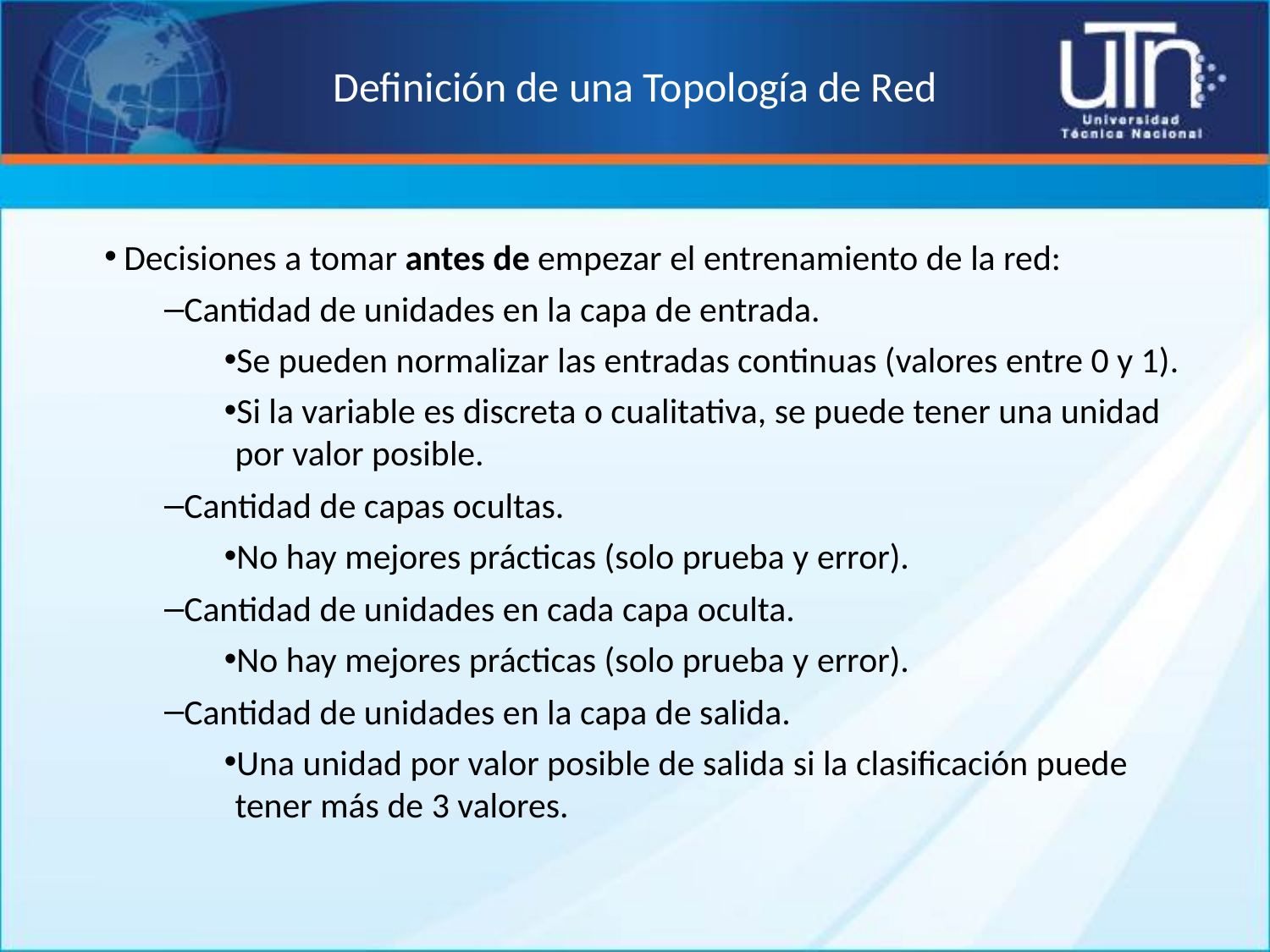

# Definición de una Topología de Red
Decisiones a tomar antes de empezar el entrenamiento de la red:
Cantidad de unidades en la capa de entrada.
Se pueden normalizar las entradas continuas (valores entre 0 y 1).
Si la variable es discreta o cualitativa, se puede tener una unidad por valor posible.
Cantidad de capas ocultas.
No hay mejores prácticas (solo prueba y error).
Cantidad de unidades en cada capa oculta.
No hay mejores prácticas (solo prueba y error).
Cantidad de unidades en la capa de salida.
Una unidad por valor posible de salida si la clasificación puede tener más de 3 valores.